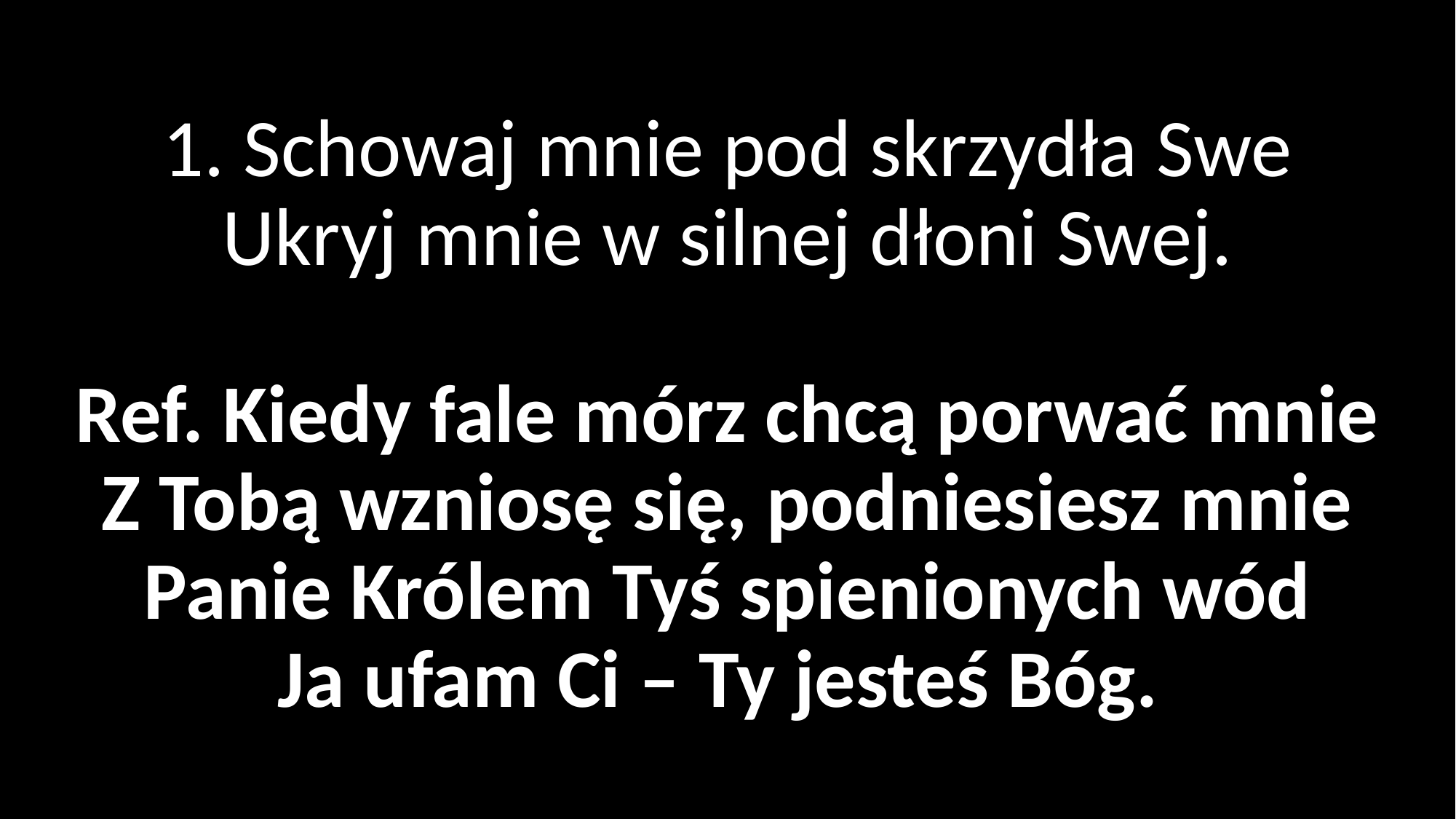

# 1. Schowaj mnie pod skrzydła Swe Ukryj mnie w silnej dłoni Swej. Ref. Kiedy fale mórz chcą porwać mnie Z Tobą wzniosę się, podniesiesz mnie Panie Królem Tyś spienionych wód Ja ufam Ci – Ty jesteś Bóg.